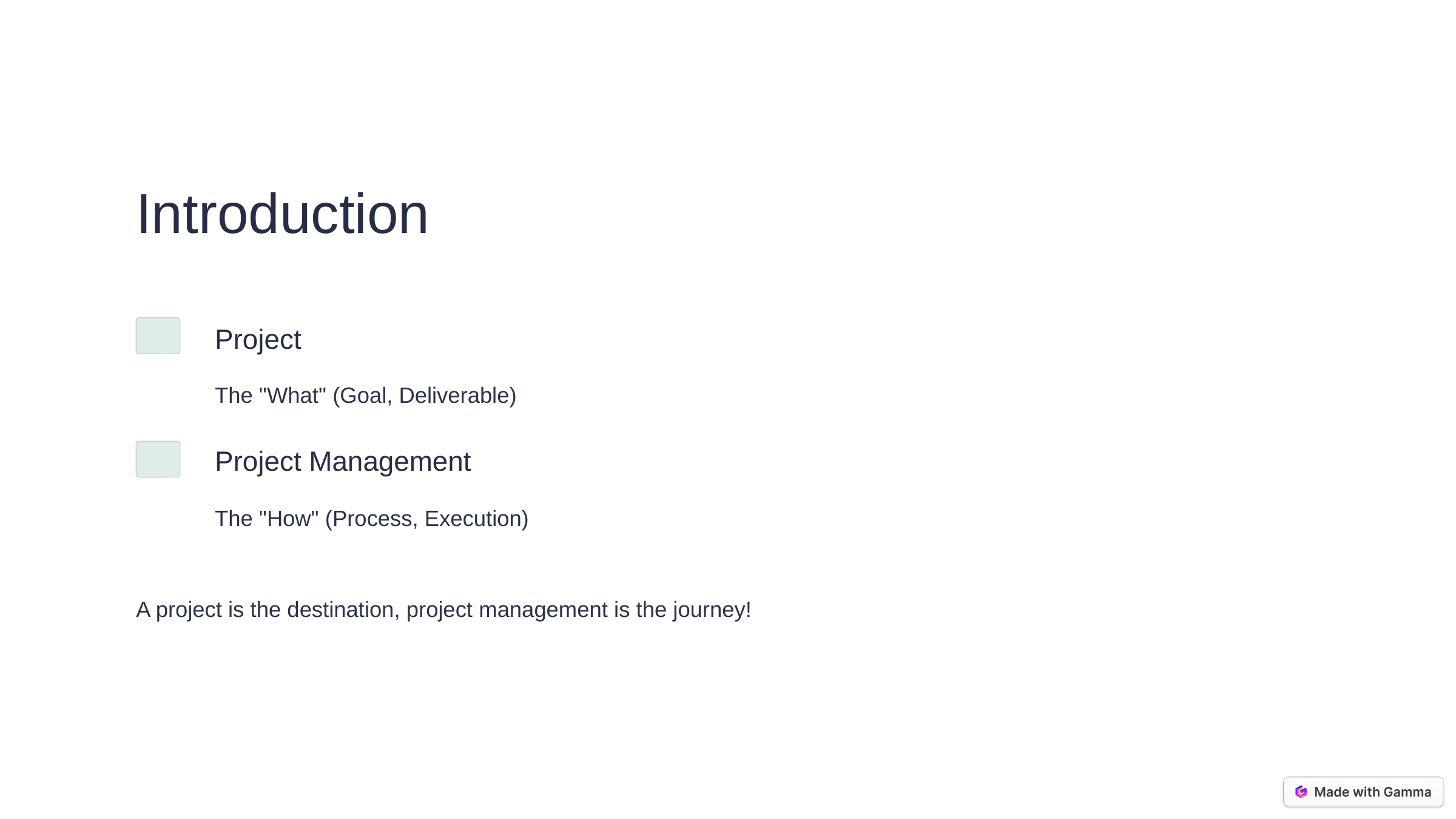

Introduction

Project
The "What" (Goal, Deliverable)

Project Management
The "How" (Process, Execution)
A project is the destination, project management is the journey!